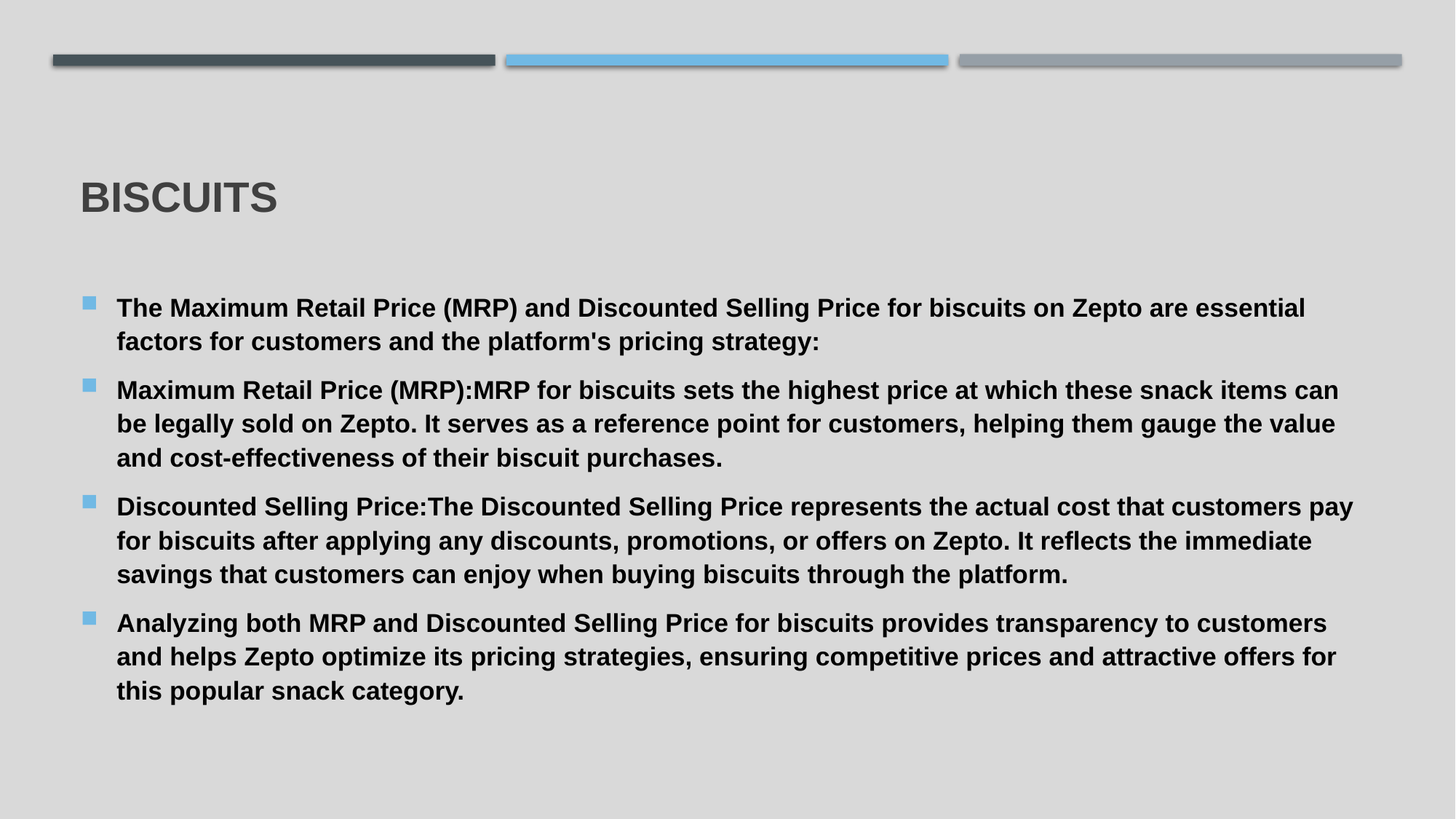

# BISCUITS
The Maximum Retail Price (MRP) and Discounted Selling Price for biscuits on Zepto are essential factors for customers and the platform's pricing strategy:
Maximum Retail Price (MRP):MRP for biscuits sets the highest price at which these snack items can be legally sold on Zepto. It serves as a reference point for customers, helping them gauge the value and cost-effectiveness of their biscuit purchases.
Discounted Selling Price:The Discounted Selling Price represents the actual cost that customers pay for biscuits after applying any discounts, promotions, or offers on Zepto. It reflects the immediate savings that customers can enjoy when buying biscuits through the platform.
Analyzing both MRP and Discounted Selling Price for biscuits provides transparency to customers and helps Zepto optimize its pricing strategies, ensuring competitive prices and attractive offers for this popular snack category.